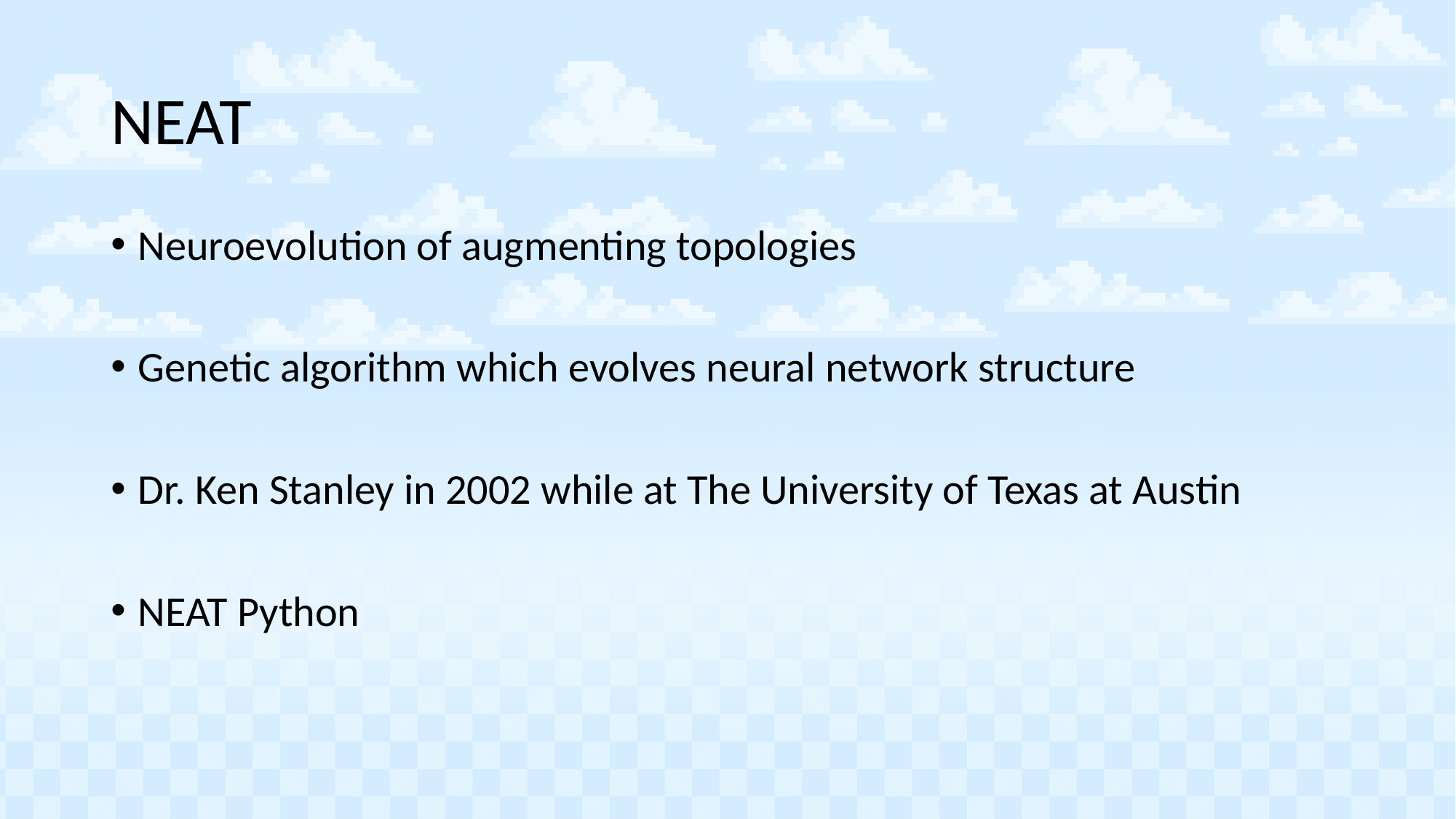

# NEAT
Neuroevolution of augmenting topologies

Genetic algorithm which evolves neural network structure

Dr. Ken Stanley in 2002 while at The University of Texas at Austin

NEAT Python